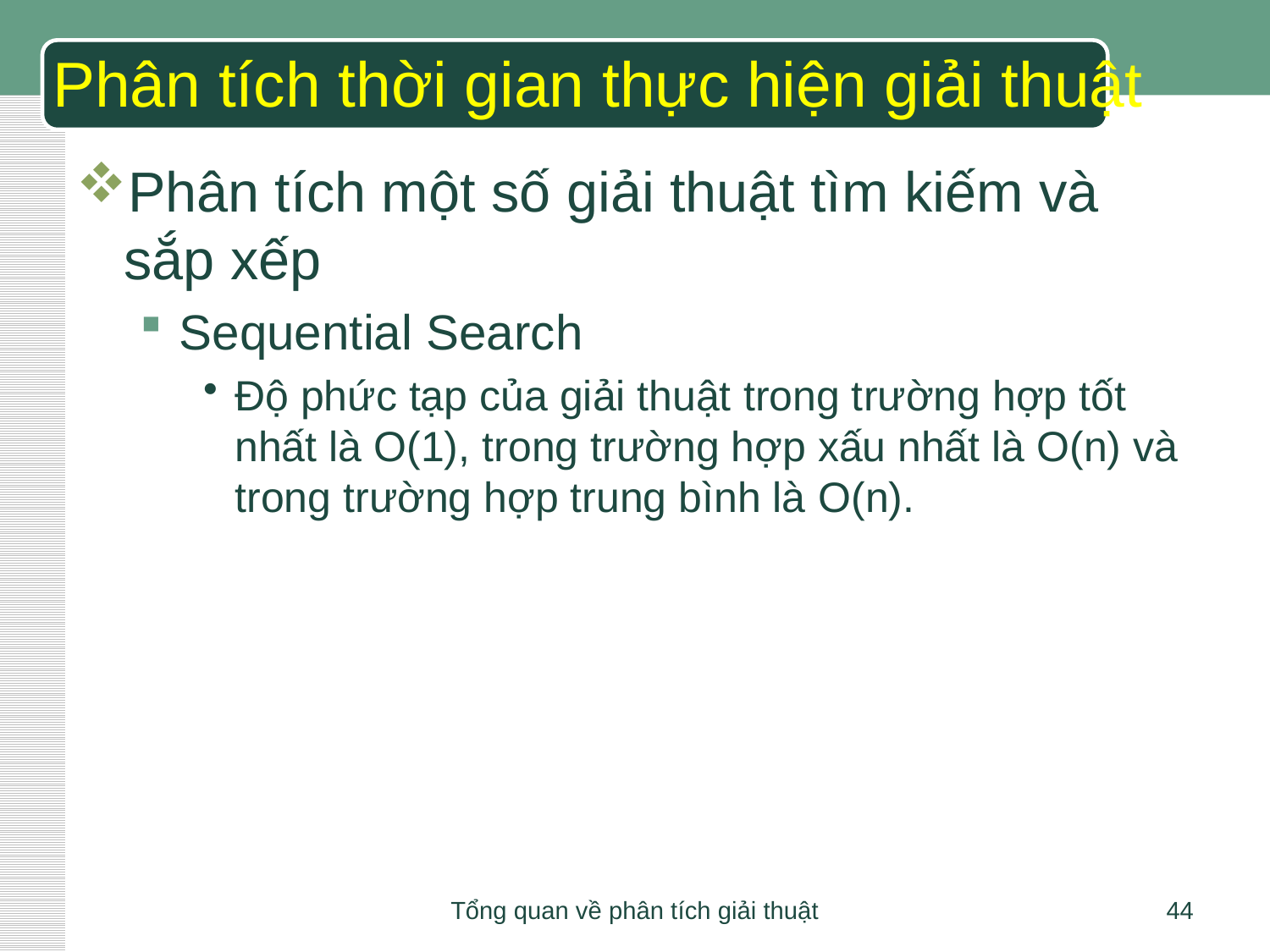

# Phân tích thời gian thực hiện giải thuật
Phân tích một số giải thuật tìm kiếm và sắp xếp
Sequential Search
Độ phức tạp của giải thuật trong trường hợp tốt nhất là O(1), trong trường hợp xấu nhất là O(n) và trong trường hợp trung bình là O(n).

Tổng quan về phân tích giải thuật
44